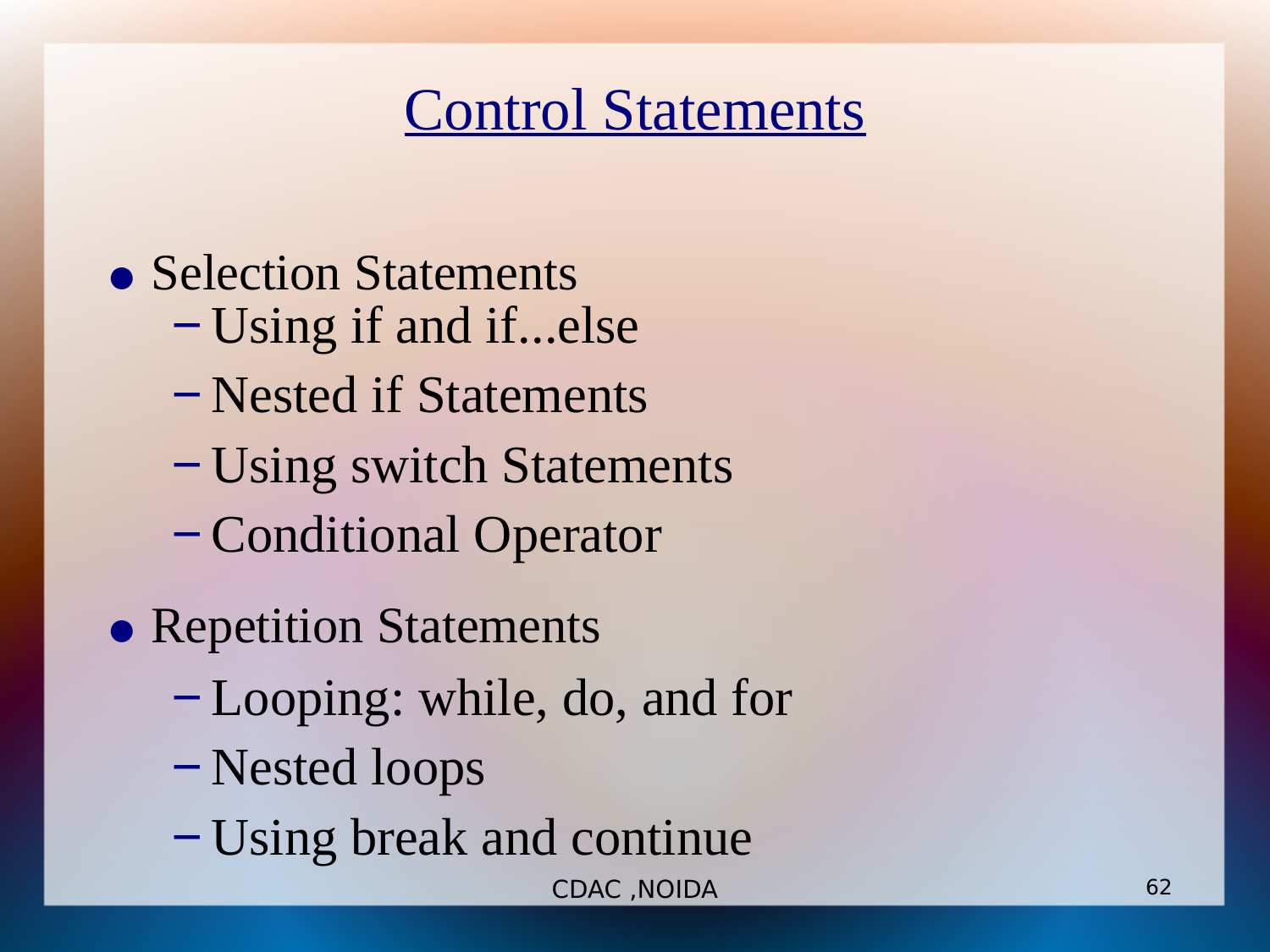

Control Statements
Selection Statements
Using if and if...else
Nested if Statements
Using switch Statements
Conditional Operator
Repetition Statements
Looping: while, do, and for
Nested loops
Using break and continue

CDAC ,NOIDA
62